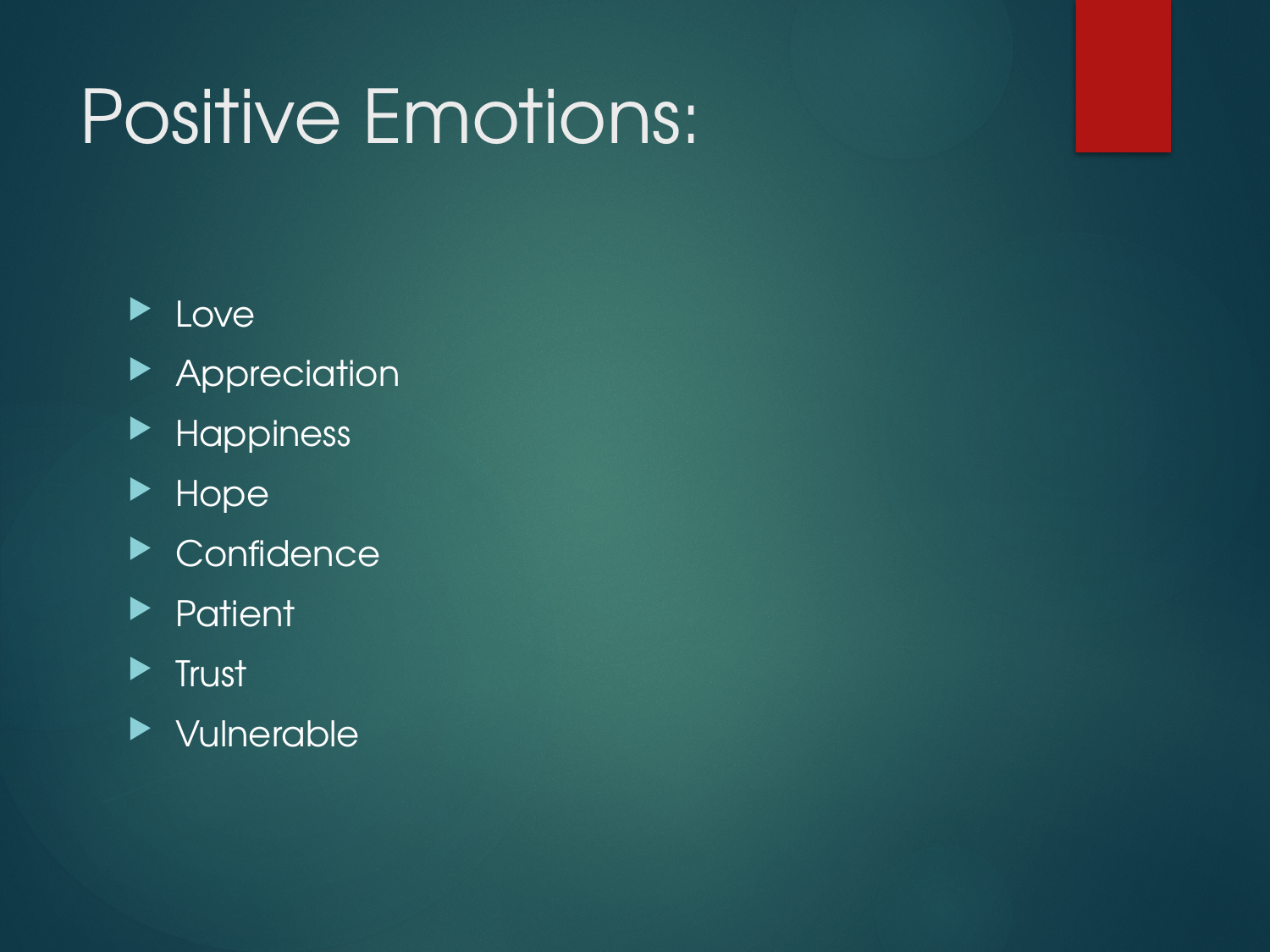

# Positive Emotions:
Love
Appreciation
Happiness
Hope
Confidence
Patient
Trust
Vulnerable